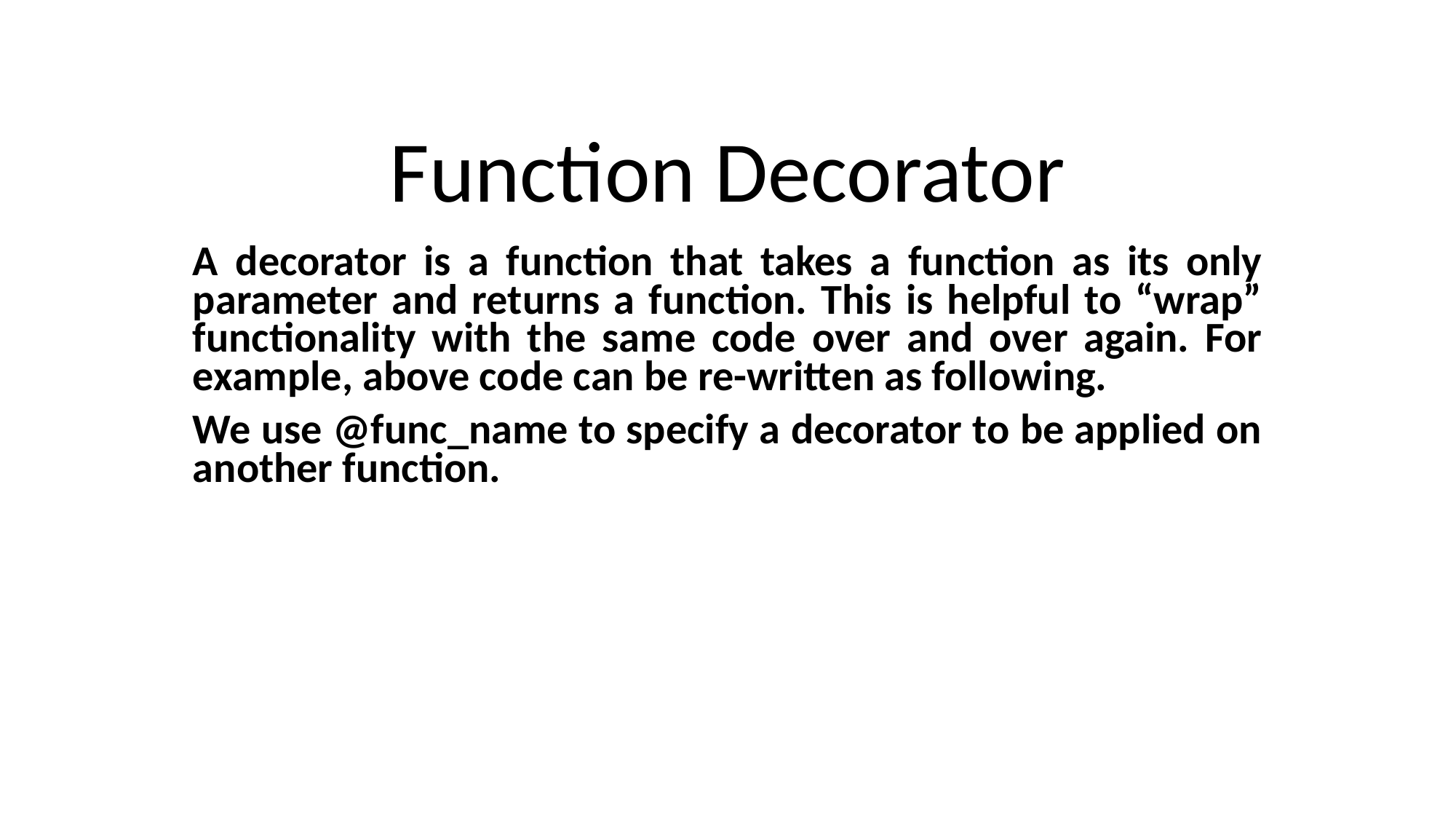

# Function Decorator
A decorator is a function that takes a function as its only parameter and returns a function. This is helpful to “wrap” functionality with the same code over and over again. For example, above code can be re-written as following.
We use @func_name to specify a decorator to be applied on another function.